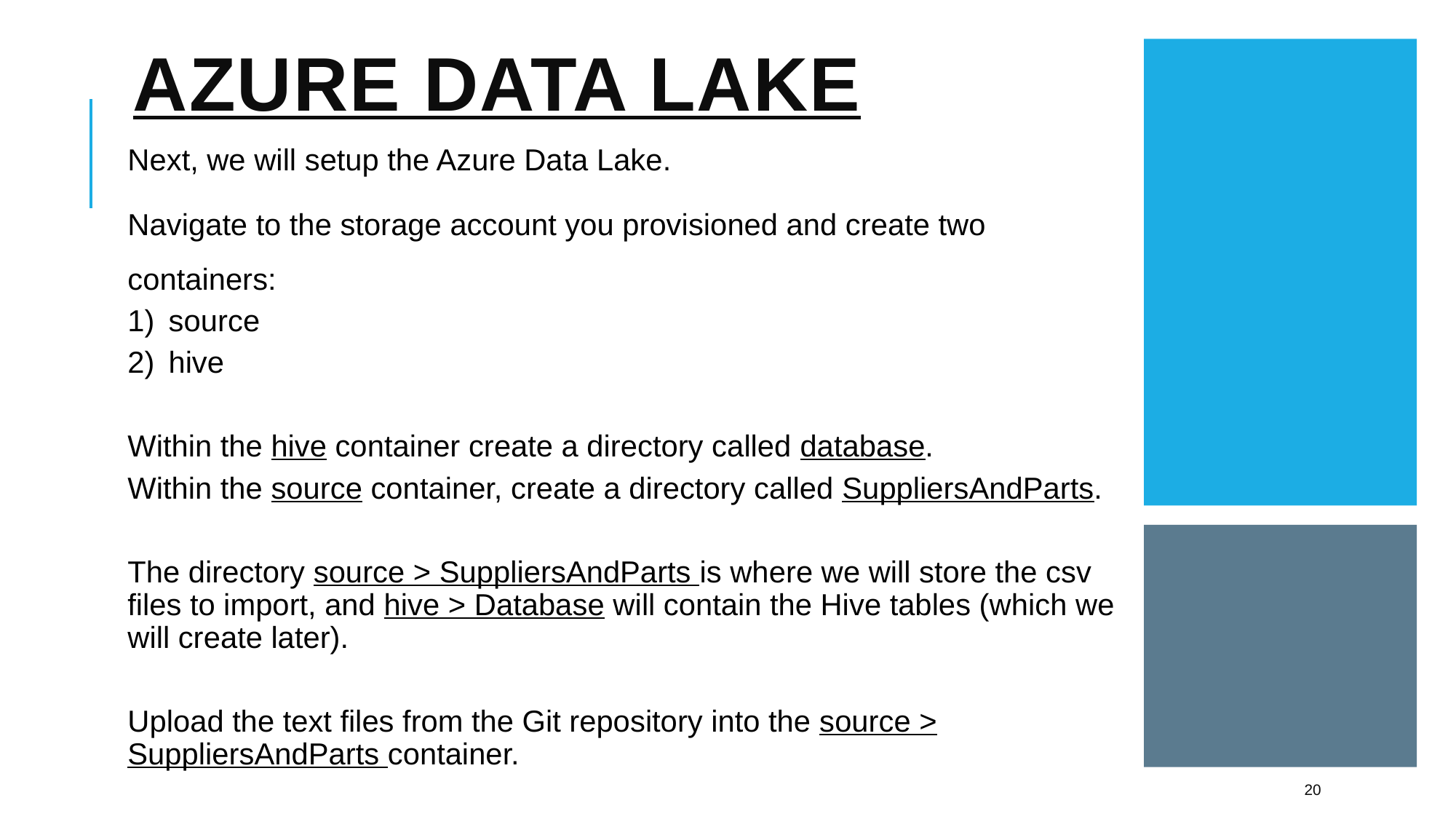

Azure Data Lake

Next, we will setup the Azure Data Lake.
Navigate to the storage account you provisioned and create two containers:
source
hive

Within the hive container create a directory called database.
Within the source container, create a directory called SuppliersAndParts.

The directory source > SuppliersAndParts is where we will store the csv files to import, and hive > Database will contain the Hive tables (which we will create later).

Upload the text files from the Git repository into the source > SuppliersAndParts container.

20